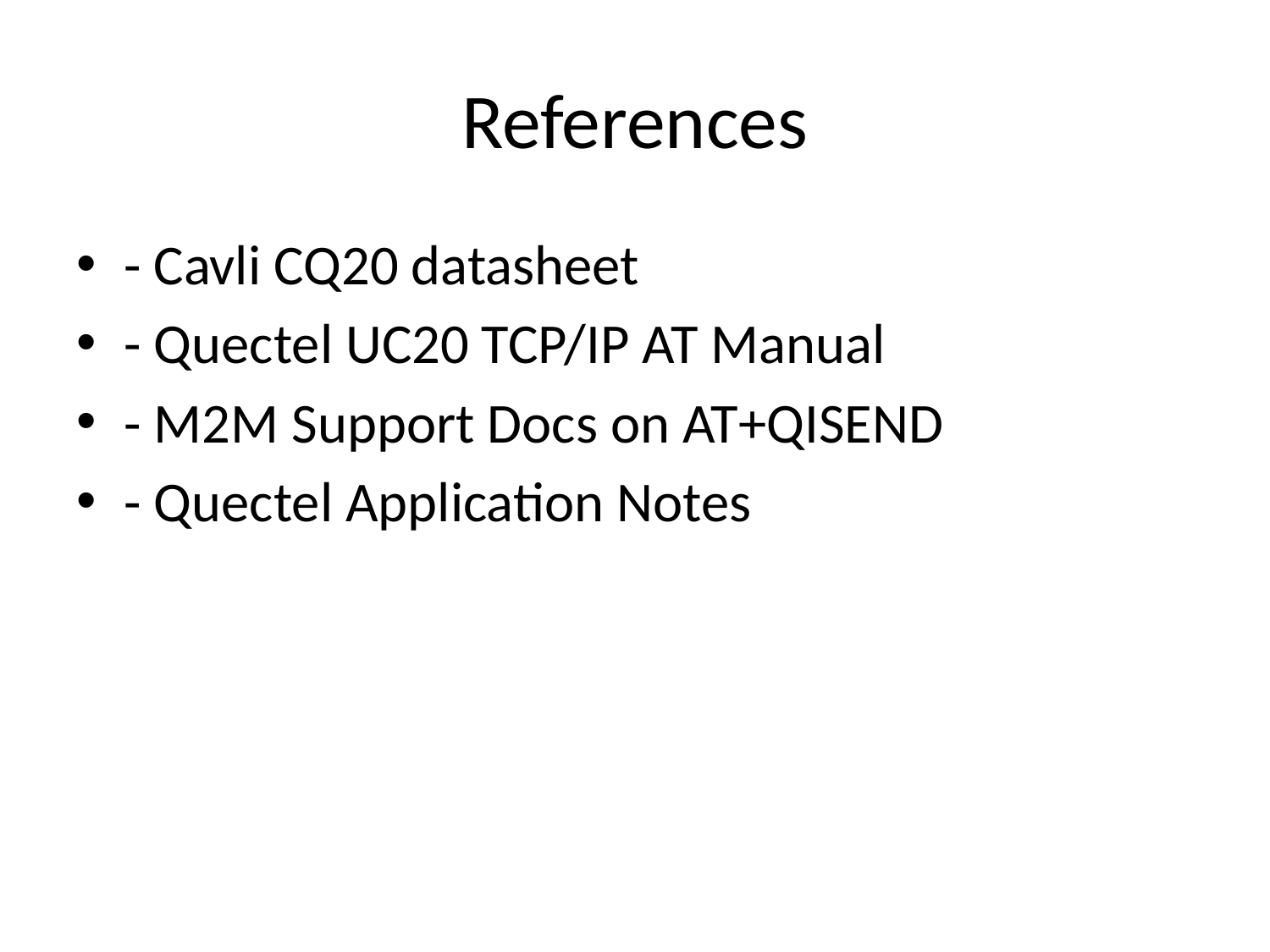

# References
- Cavli CQ20 datasheet
- Quectel UC20 TCP/IP AT Manual
- M2M Support Docs on AT+QISEND
- Quectel Application Notes